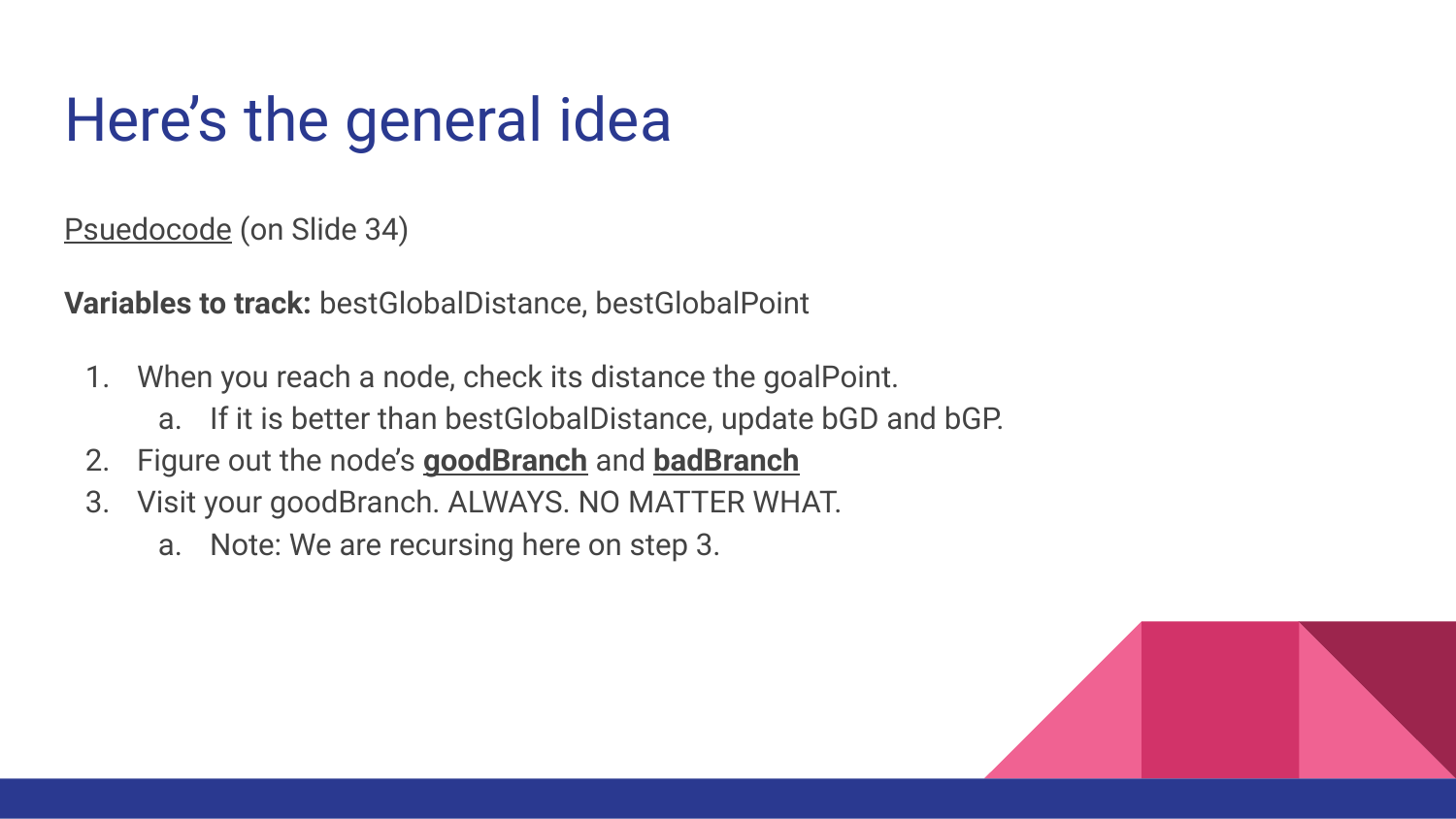

# Here’s the general idea
Psuedocode (on Slide 34)
Variables to track: bestGlobalDistance, bestGlobalPoint
When you reach a node, check its distance the goalPoint.
If it is better than bestGlobalDistance, update bGD and bGP.
Figure out the node’s goodBranch and badBranch
Visit your goodBranch. ALWAYS. NO MATTER WHAT.
Note: We are recursing here on step 3.